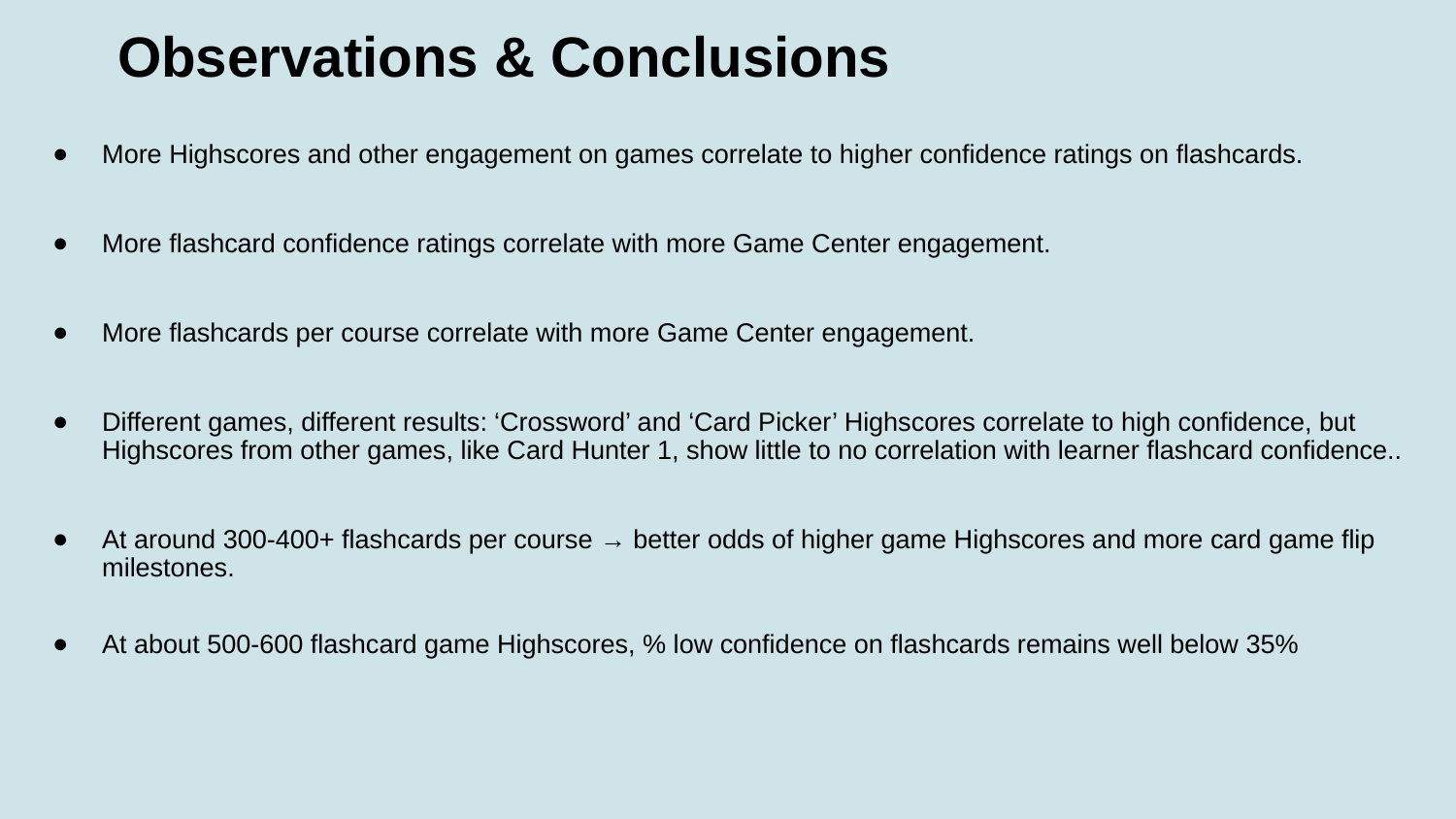

# Observations & Conclusions
More Highscores and other engagement on games correlate to higher confidence ratings on flashcards.

More flashcard confidence ratings correlate with more Game Center engagement.

More flashcards per course correlate with more Game Center engagement.

Different games, different results: ‘Crossword’ and ‘Card Picker’ Highscores correlate to high confidence, but Highscores from other games, like Card Hunter 1, show little to no correlation with learner flashcard confidence..

At around 300-400+ flashcards per course → better odds of higher game Highscores and more card game flip milestones.

At about 500-600 flashcard game Highscores, % low confidence on flashcards remains well below 35%